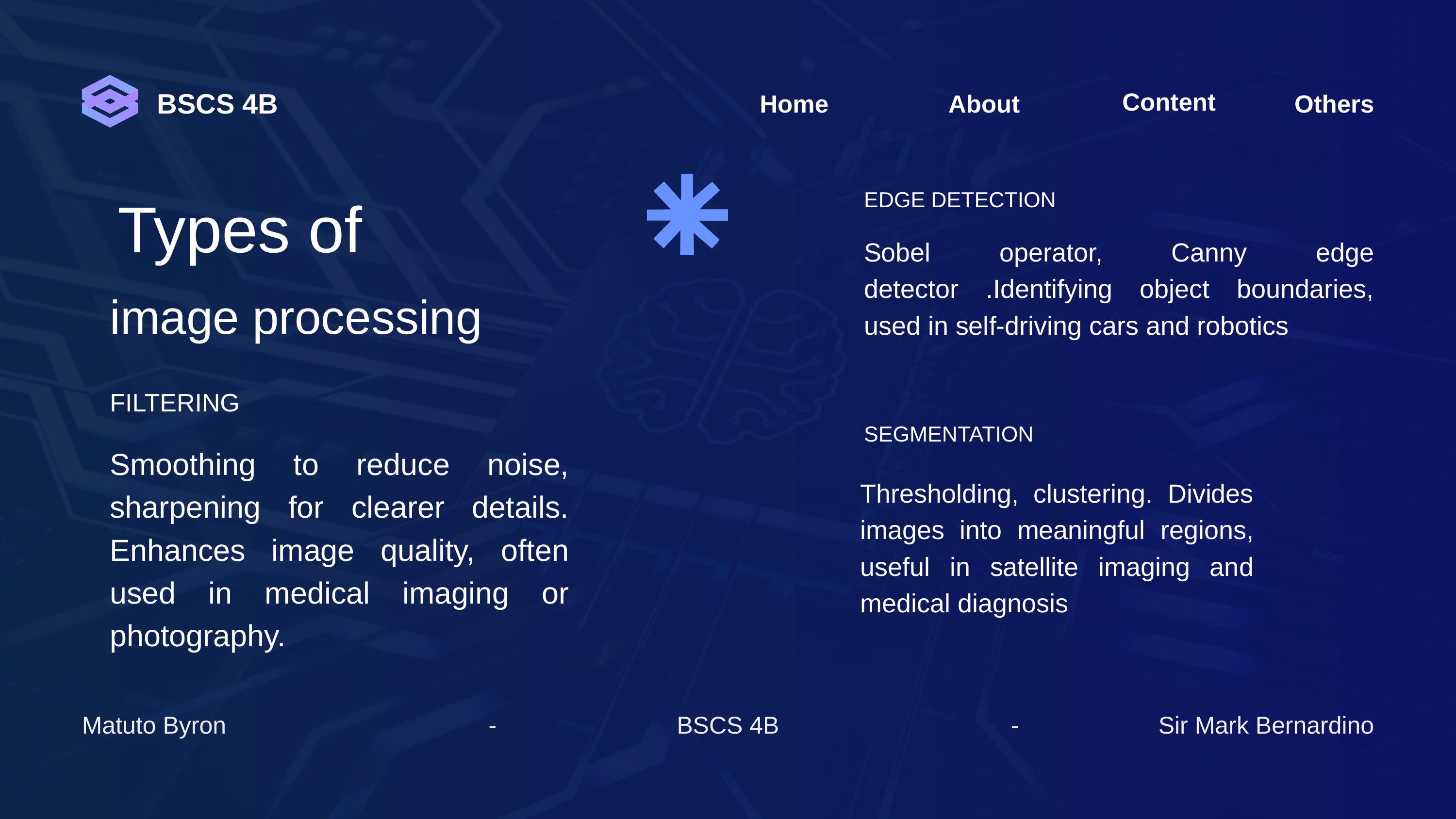

Content
Home
Others
About
BSCS 4B

EDGE DETECTION
Types of
Sobel operator, Canny edge detector .Identifying object boundaries, used in self-driving cars and robotics
image processing
FILTERING
SEGMENTATION
Smoothing to reduce noise, sharpening for clearer details. Enhances image quality, often used in medical imaging or photography.
Thresholding, clustering. Divides images into meaningful regions, useful in satellite imaging and medical diagnosis
Matuto Byron
-
BSCS 4B
-
Sir Mark Bernardino